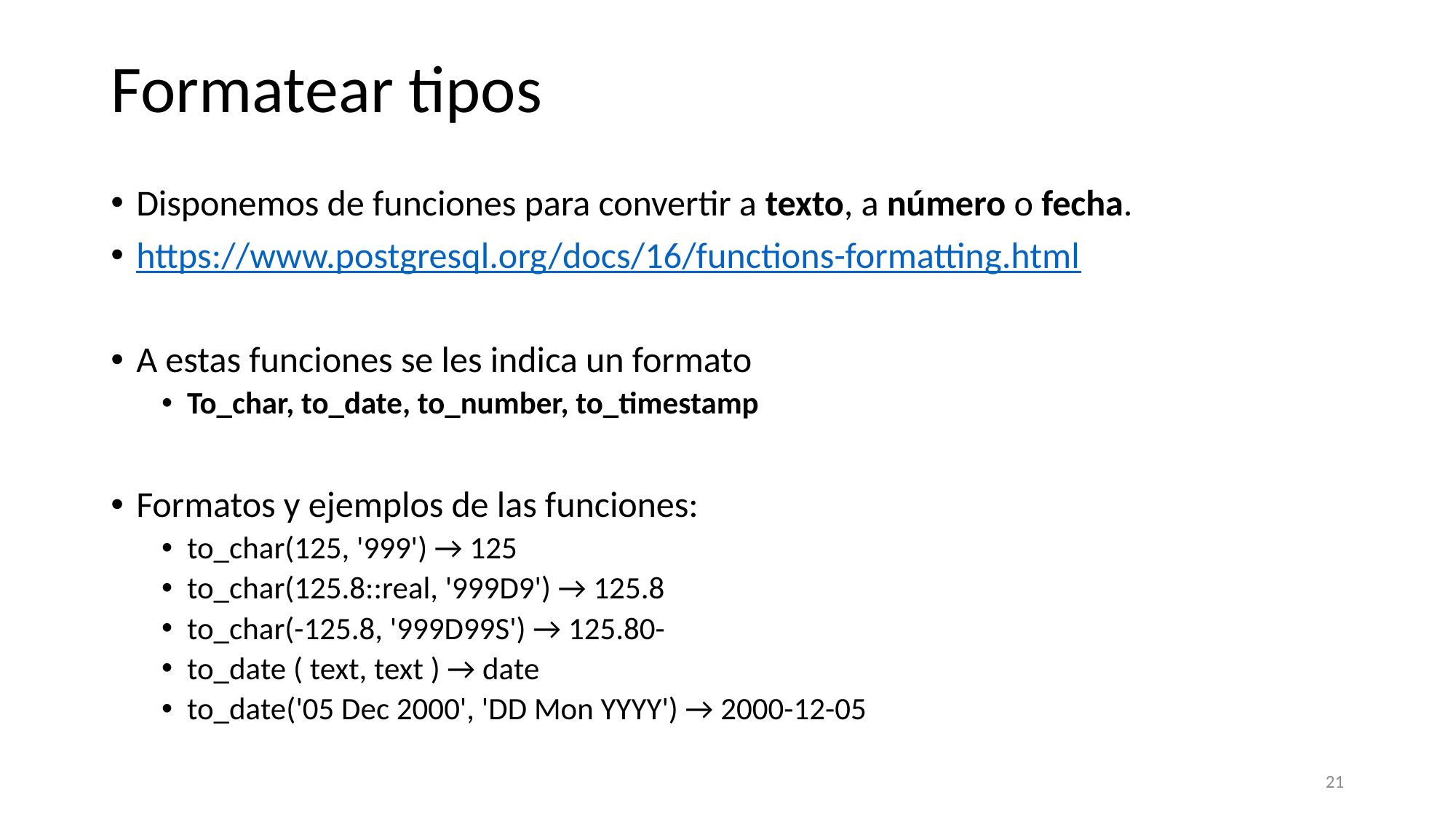

# Formatear tipos
Disponemos de funciones para convertir a texto, a número o fecha.
https://www.postgresql.org/docs/16/functions-formatting.html

A estas funciones se les indica un formato
To_char, to_date, to_number, to_timestamp

Formatos y ejemplos de las funciones:
to_char(125, '999') → 125
to_char(125.8::real, '999D9') → 125.8
to_char(-125.8, '999D99S') → 125.80-
to_date ( text, text ) → date
to_date('05 Dec 2000', 'DD Mon YYYY') → 2000-12-05
21